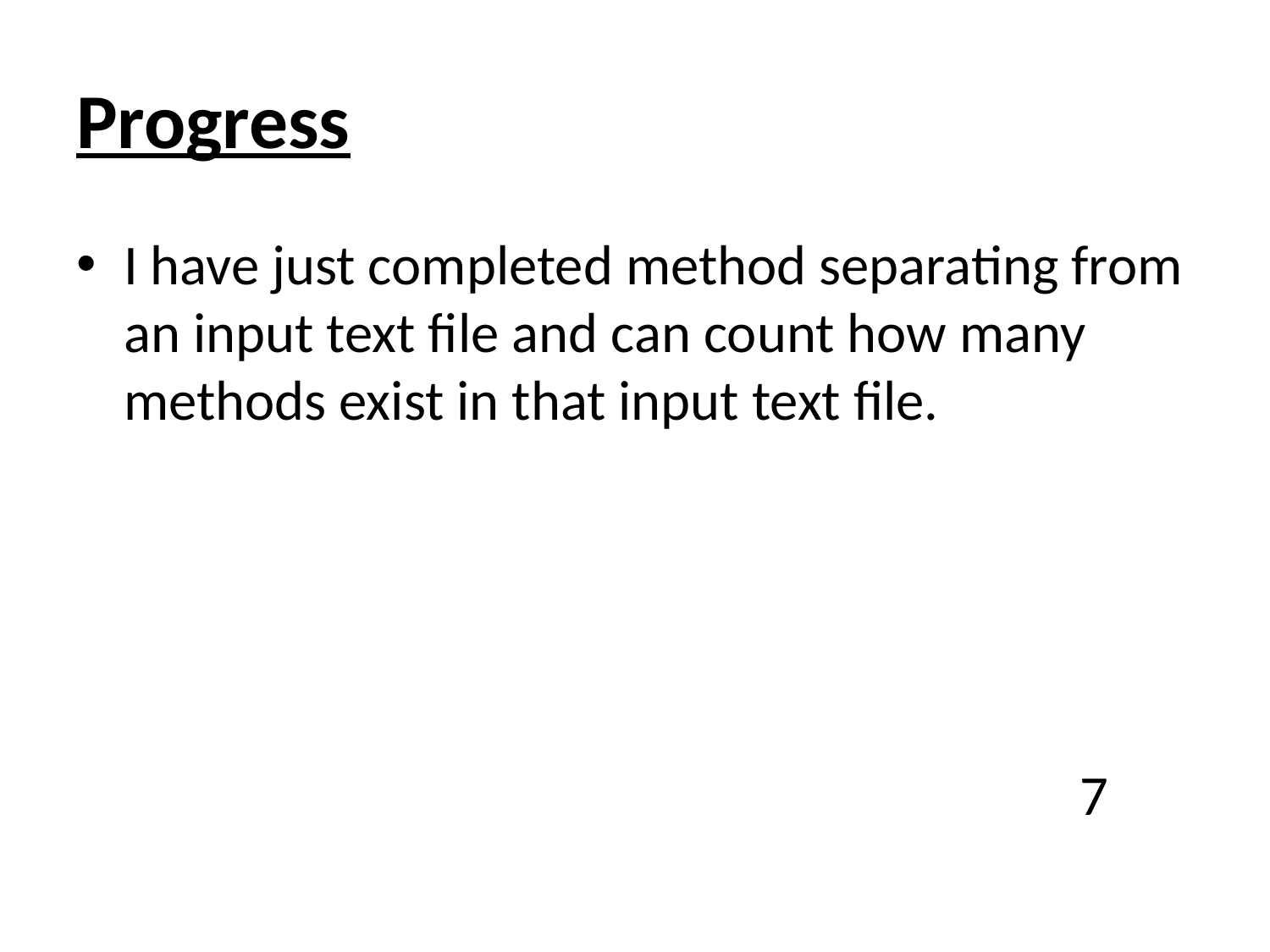

# Progress
I have just completed method separating from an input text file and can count how many methods exist in that input text file.

                                                                               7